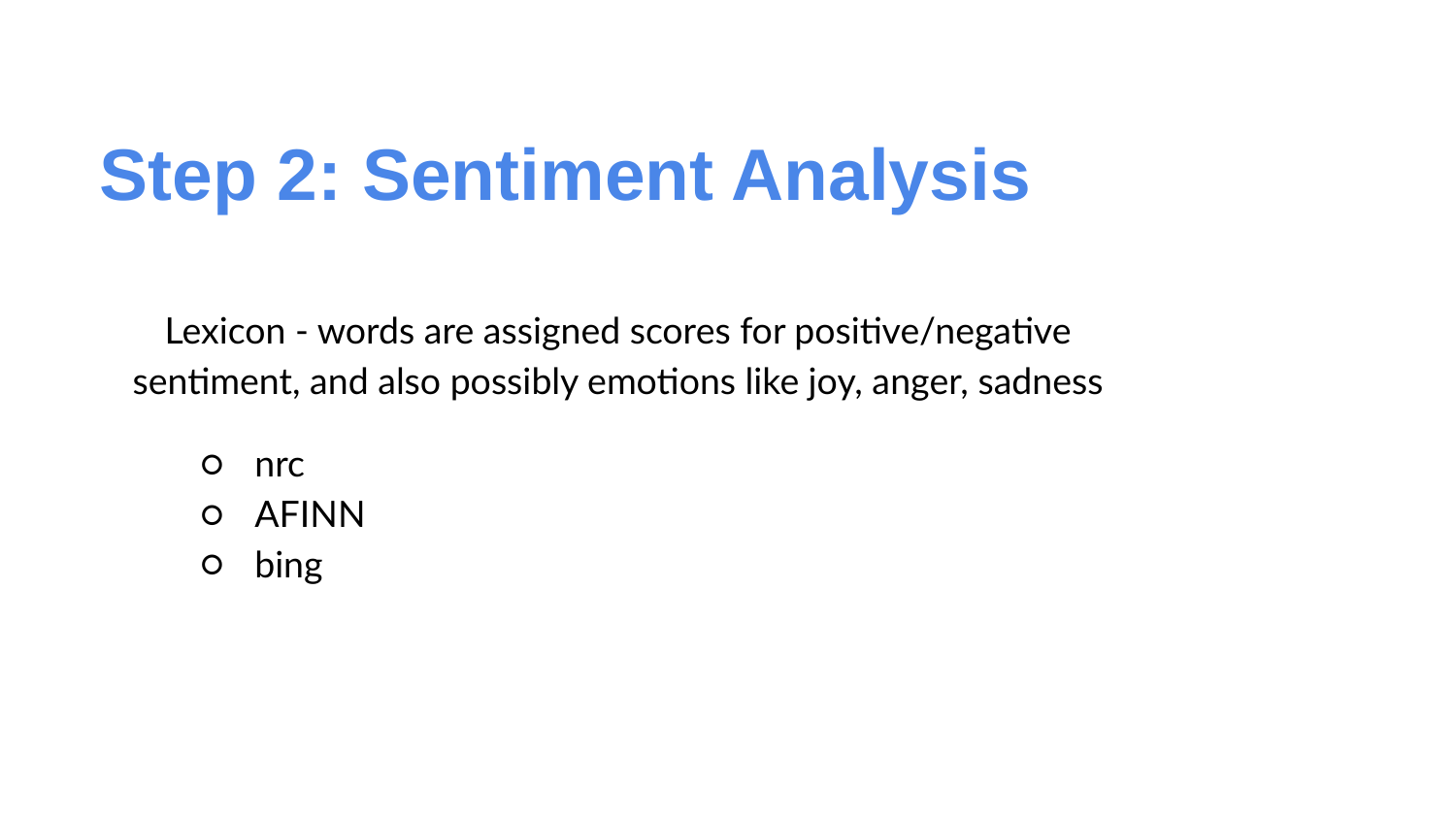

Step 2: Sentiment Analysis
Lexicon - words are assigned scores for positive/negative sentiment, and also possibly emotions like joy, anger, sadness
nrc
AFINN
bing